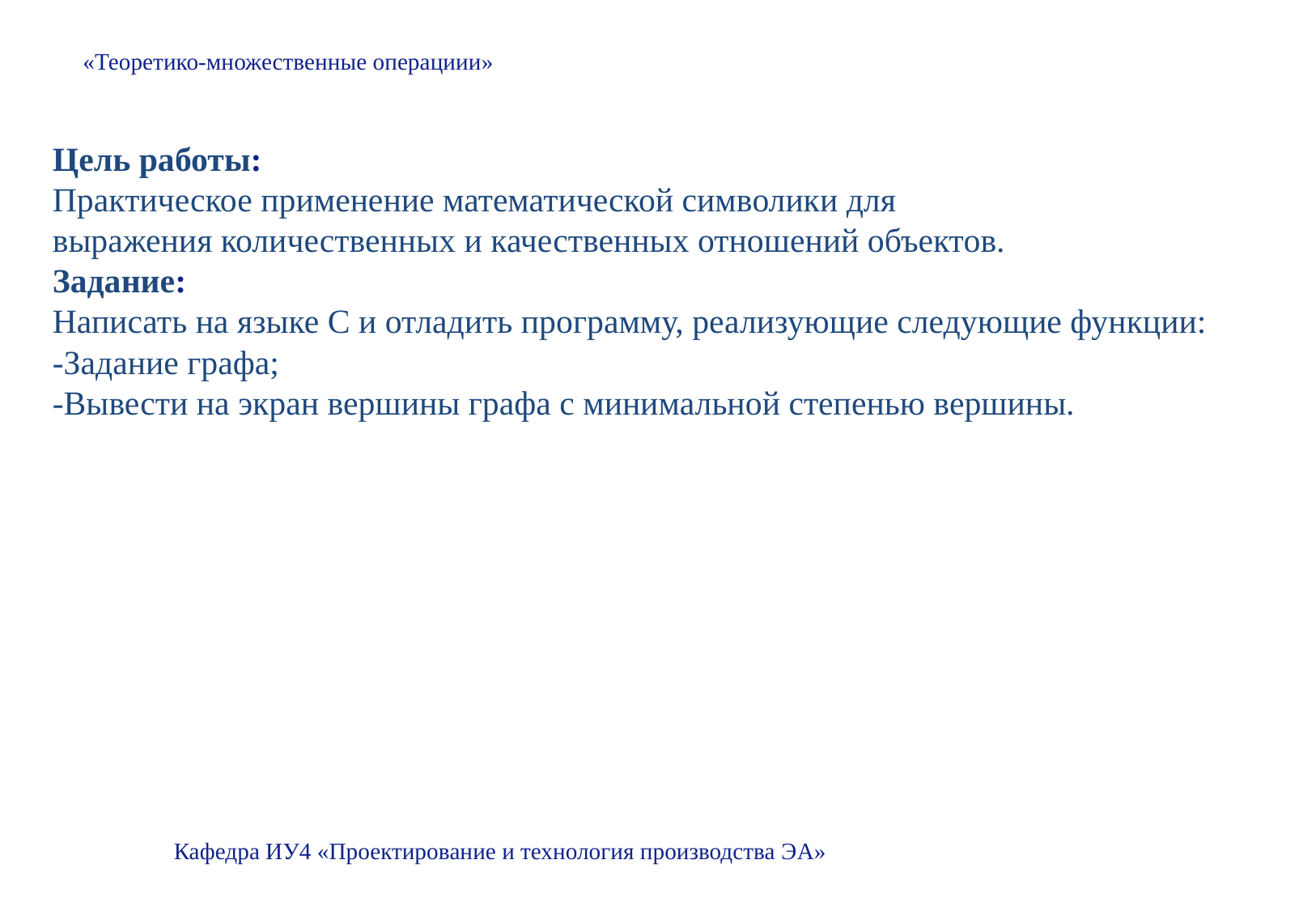

«Теоретико-множественные операциии»
Цель работы:
Практическое применение математической символики для
выражения количественных и качественных отношений объектов.
Задание:
Написать на языке С и отладить программу, реализующие следующие функции:
-Задание графа;
-Вывести на экран вершины графа с минимальной степенью вершины.

Кафедра ИУ4 «Проектирование и технология производства ЭА»